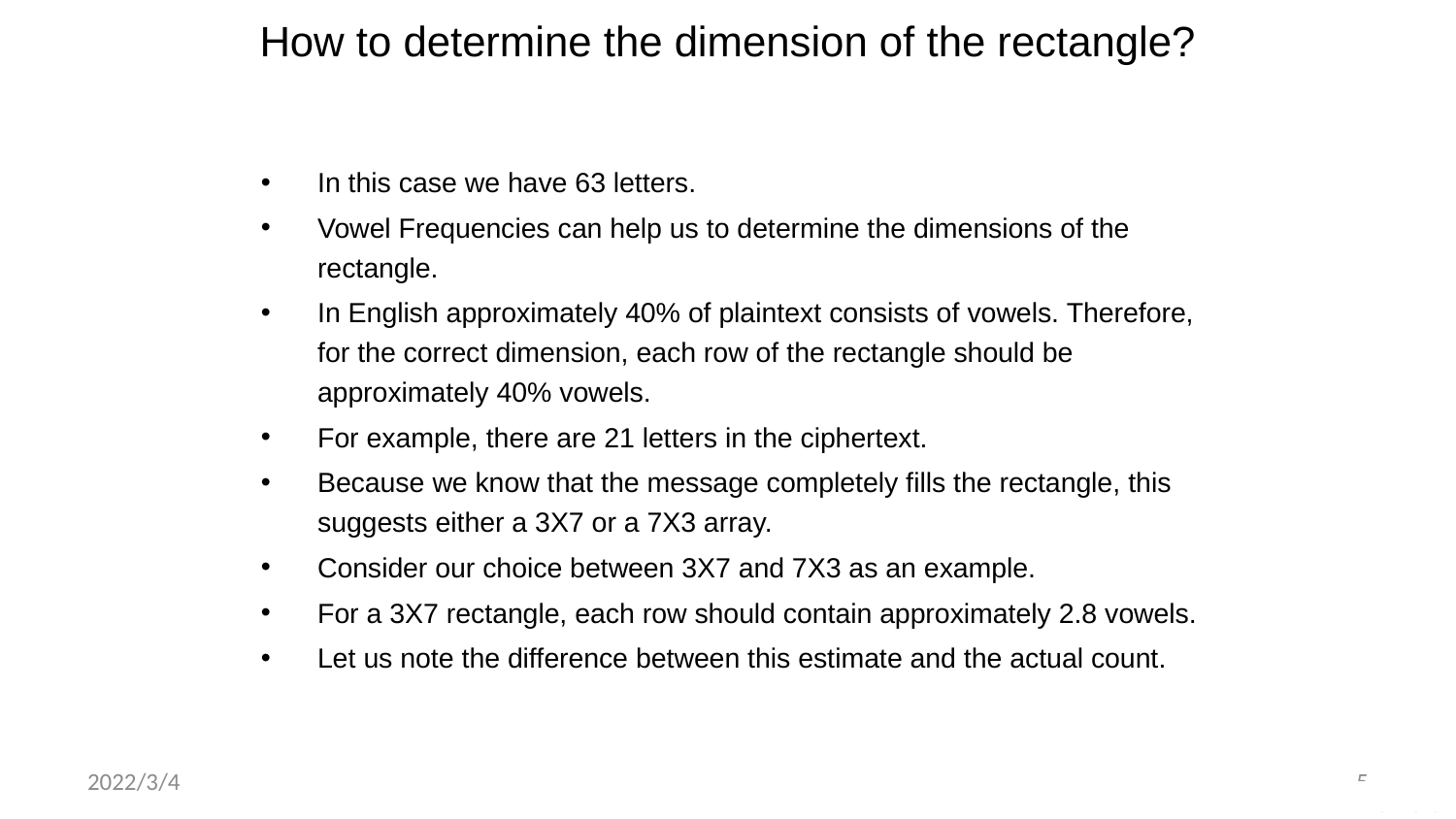

# How to determine the dimension of the rectangle?
In this case we have 63 letters.
Vowel Frequencies can help us to determine the dimensions of the rectangle.
In English approximately 40% of plaintext consists of vowels. Therefore, for the correct dimension, each row of the rectangle should be approximately 40% vowels.
For example, there are 21 letters in the ciphertext.
Because we know that the message completely fills the rectangle, this suggests either a 3X7 or a 7X3 array.
Consider our choice between 3X7 and 7X3 as an example.
For a 3X7 rectangle, each row should contain approximately 2.8 vowels.
Let us note the difference between this estimate and the actual count.

2022/3/4

5